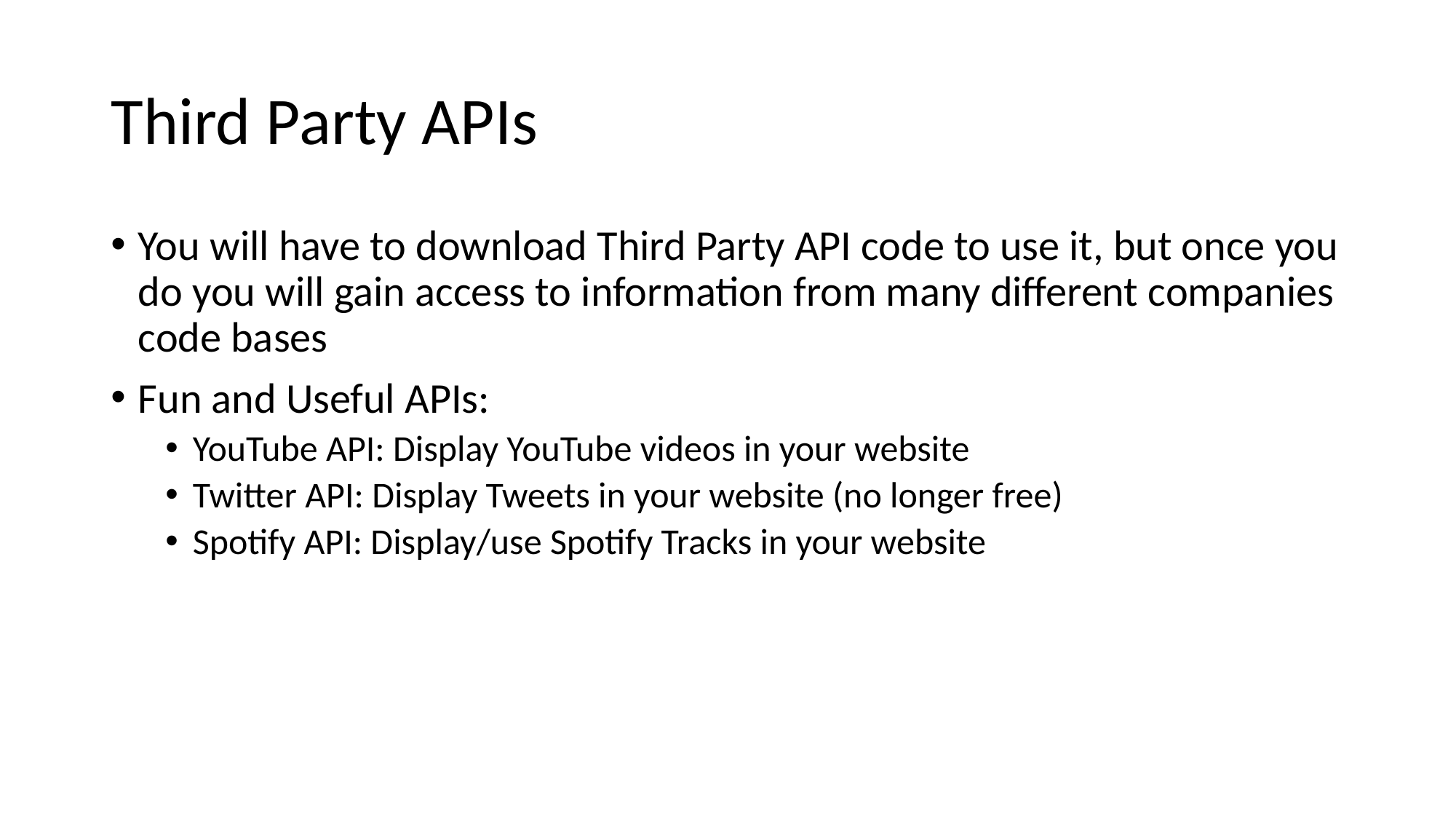

# Third Party APIs
You will have to download Third Party API code to use it, but once you do you will gain access to information from many different companies code bases
Fun and Useful APIs:
YouTube API: Display YouTube videos in your website
Twitter API: Display Tweets in your website (no longer free)
Spotify API: Display/use Spotify Tracks in your website